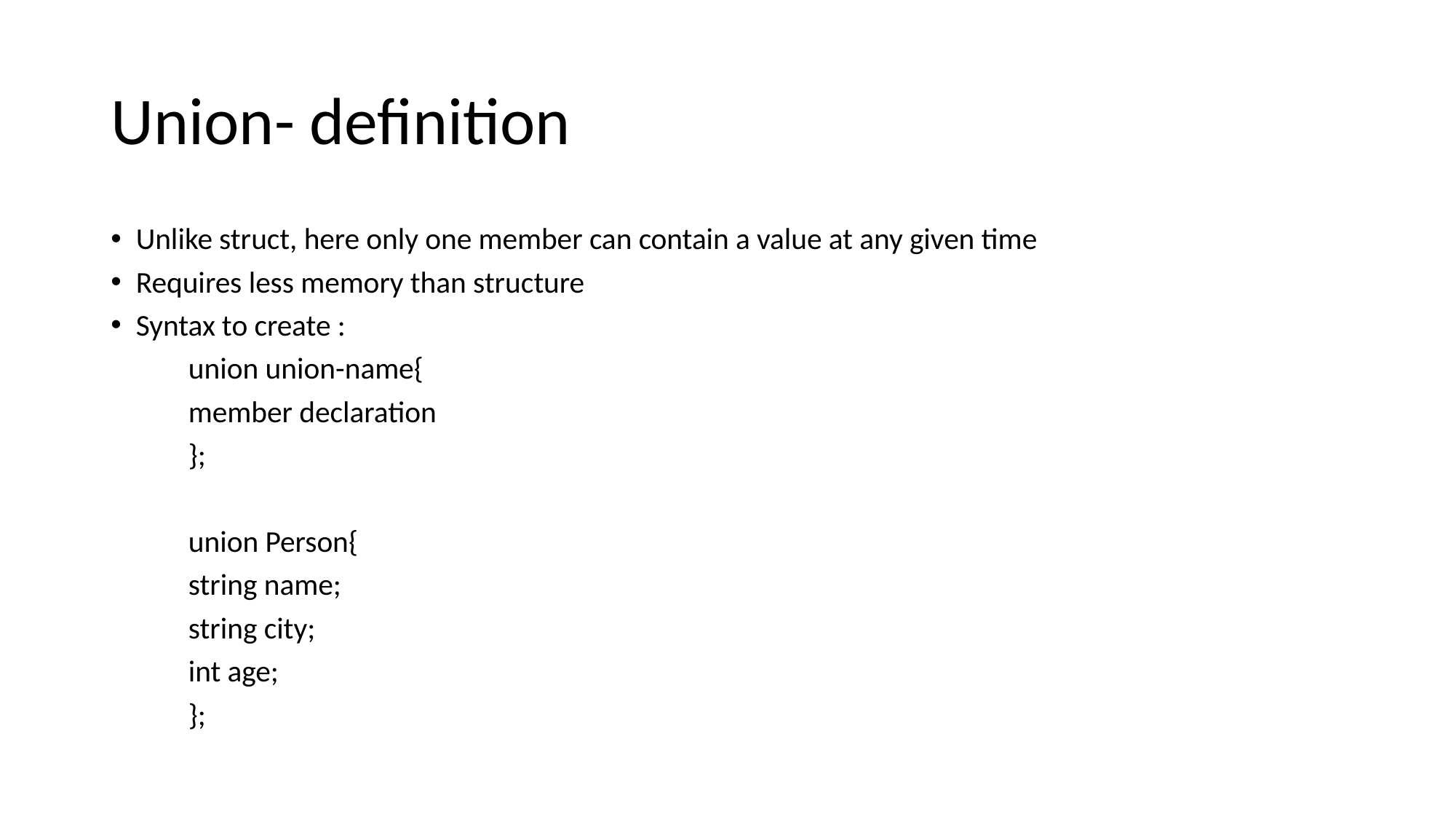

# Union- definition
Unlike struct, here only one member can contain a value at any given time
Requires less memory than structure
Syntax to create :
	union union-name{
		member declaration
	};

	union Person{
		string name;
		string city;
		int age;
	};